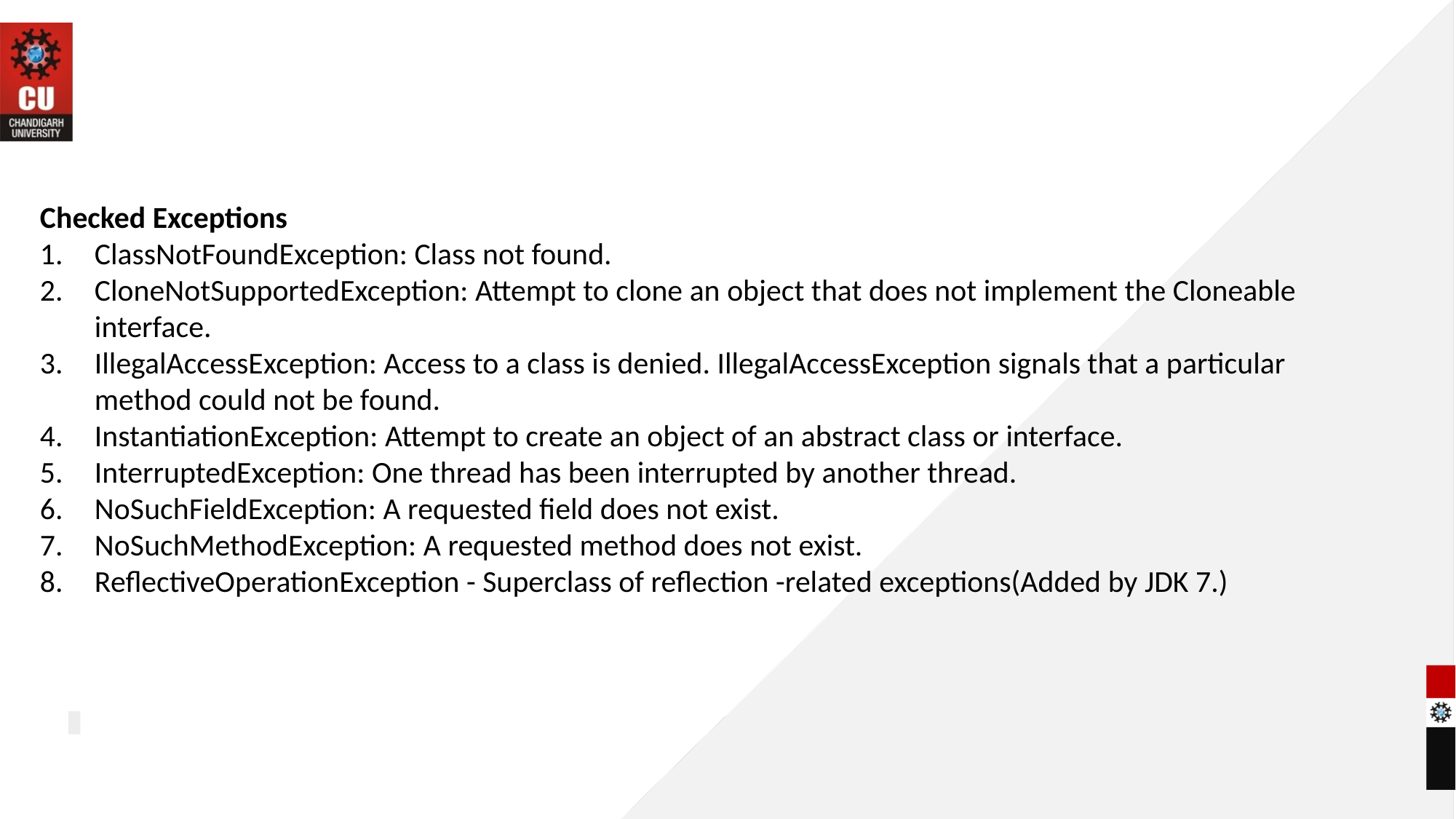

Checked Exceptions
ClassNotFoundException: Class not found.
CloneNotSupportedException: Attempt to clone an object that does not implement the Cloneable interface.
IllegalAccessException: Access to a class is denied. IllegalAccessException signals that a particular method could not be found.
InstantiationException: Attempt to create an object of an abstract class or interface.
InterruptedException: One thread has been interrupted by another thread.
NoSuchFieldException: A requested field does not exist.
NoSuchMethodException: A requested method does not exist.
ReflectiveOperationException - Superclass of reflection -related exceptions(Added by JDK 7.)